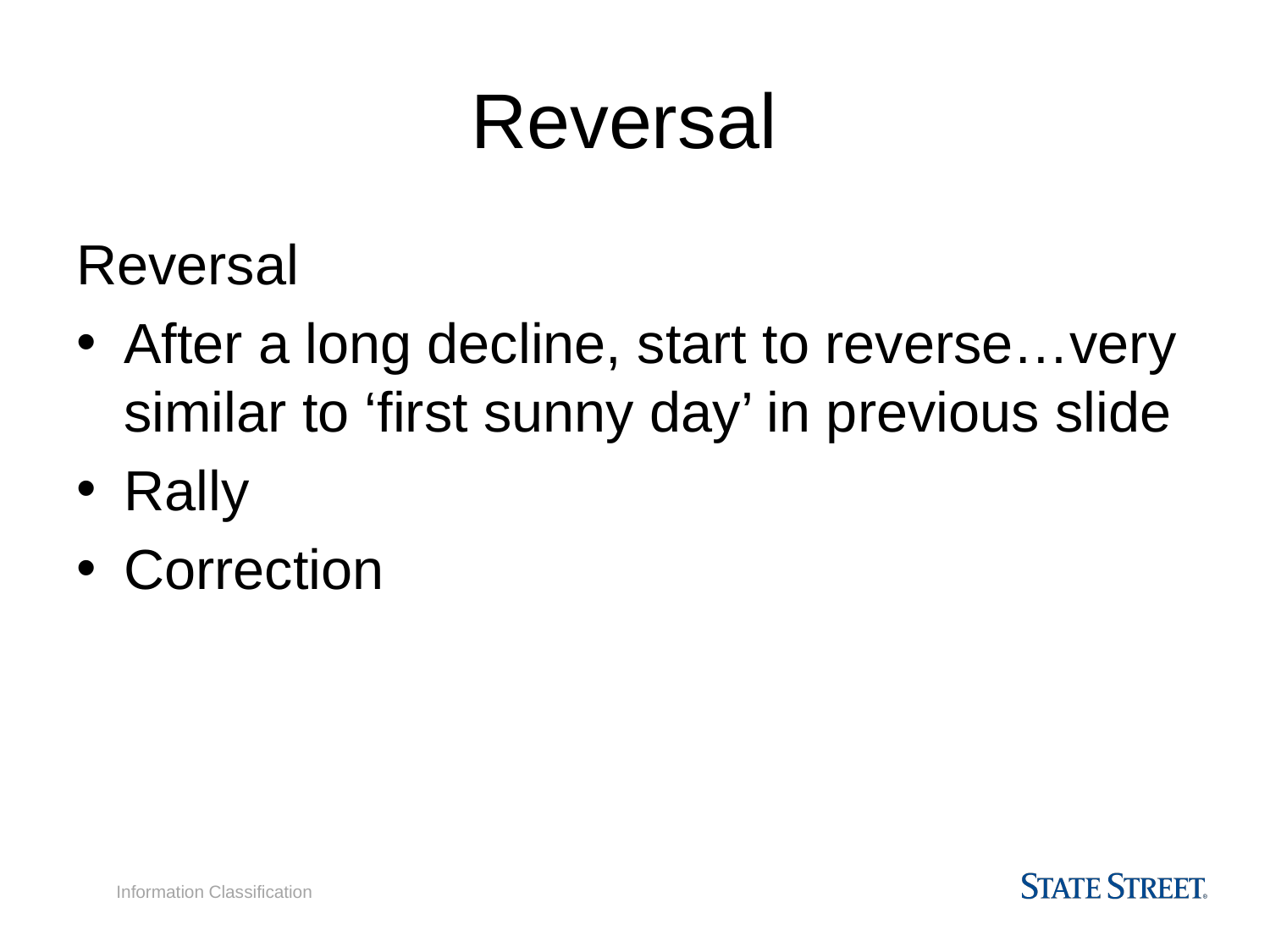

# Reversal
Reversal
After a long decline, start to reverse…very similar to ‘first sunny day’ in previous slide
Rally
Correction